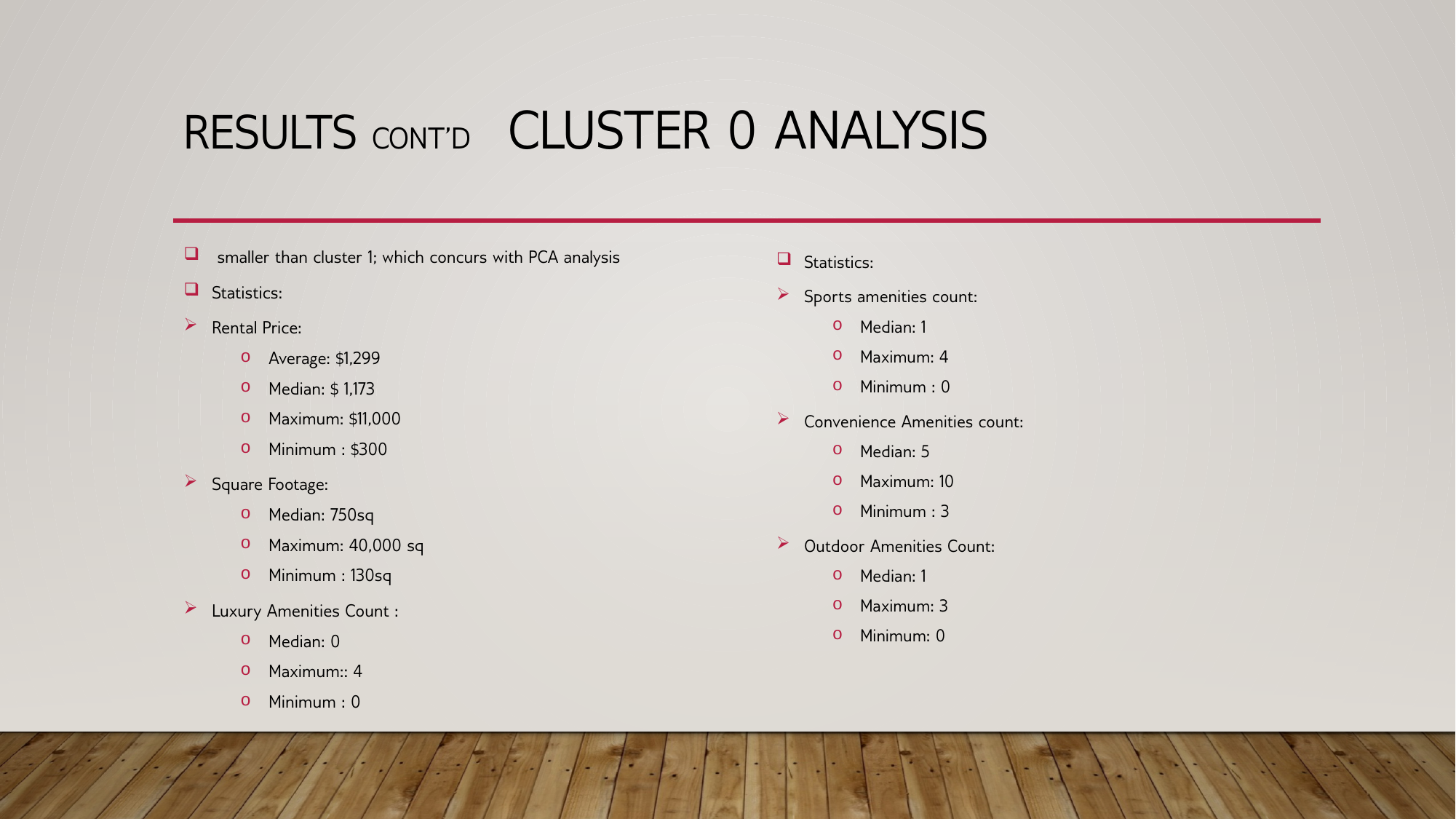

# Results cont’d    CLUSTER 0 ANALYSIS
 smaller than cluster 1; which concurs with PCA analysis
Statistics:
Rental Price:
Average: $1,299
Median: $ 1,173
Maximum: $11,000
Minimum : $300
Square Footage:
Median: 750sq
Maximum: 40,000 sq
Minimum : 130sq
Luxury Amenities Count :
Median: 0
Maximum:: 4
Minimum : 0

Statistics:
Sports amenities count:
Median: 1
Maximum: 4
Minimum : 0
Convenience Amenities count:
Median: 5
Maximum: 10
Minimum : 3
Outdoor Amenities Count:
Median: 1
Maximum: 3
Minimum: 0